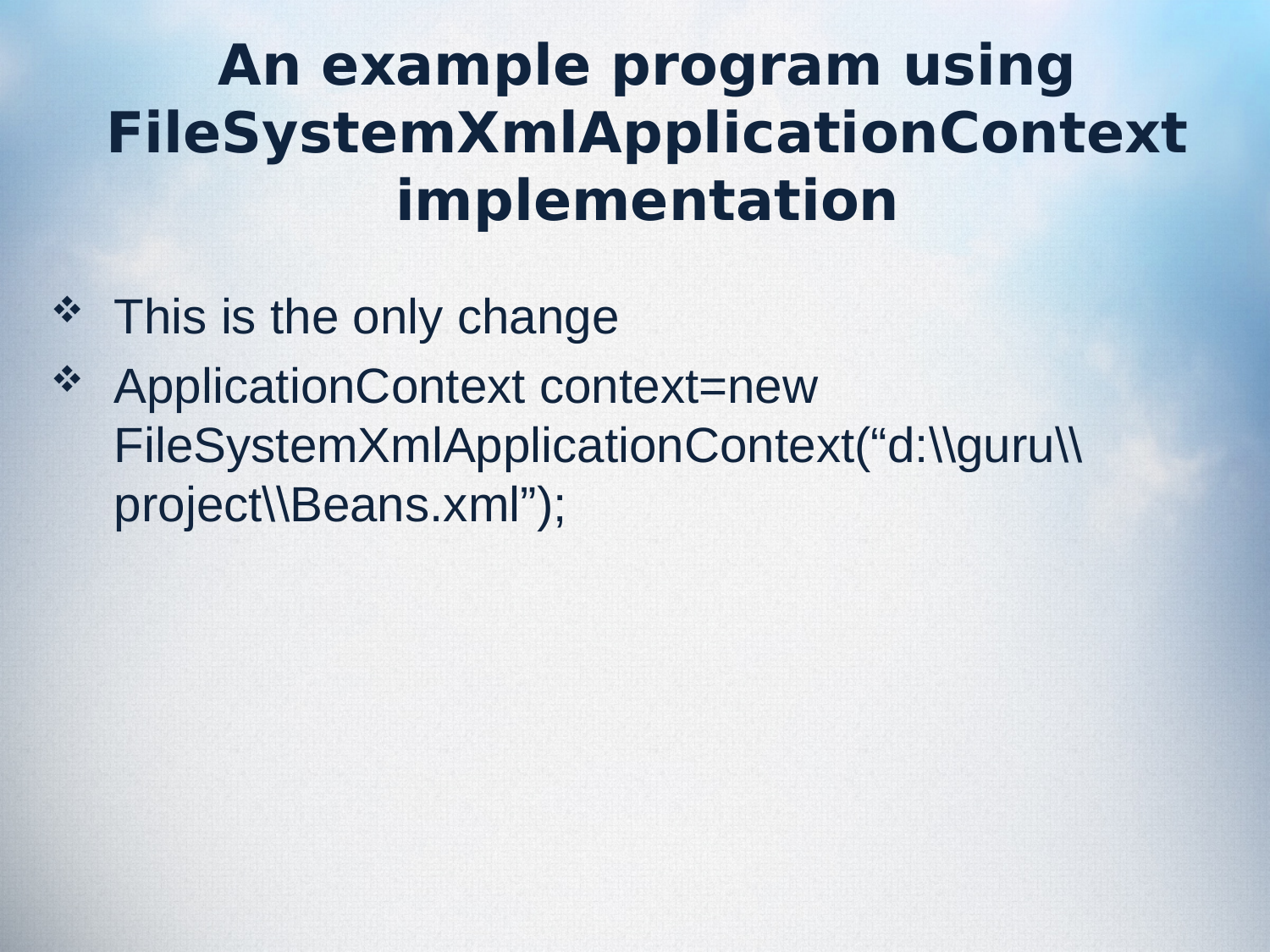

# An example program using FileSystemXmlApplicationContext implementation
This is the only change
ApplicationContext context=new FileSystemXmlApplicationContext(“d:\\guru\\project\\Beans.xml”);